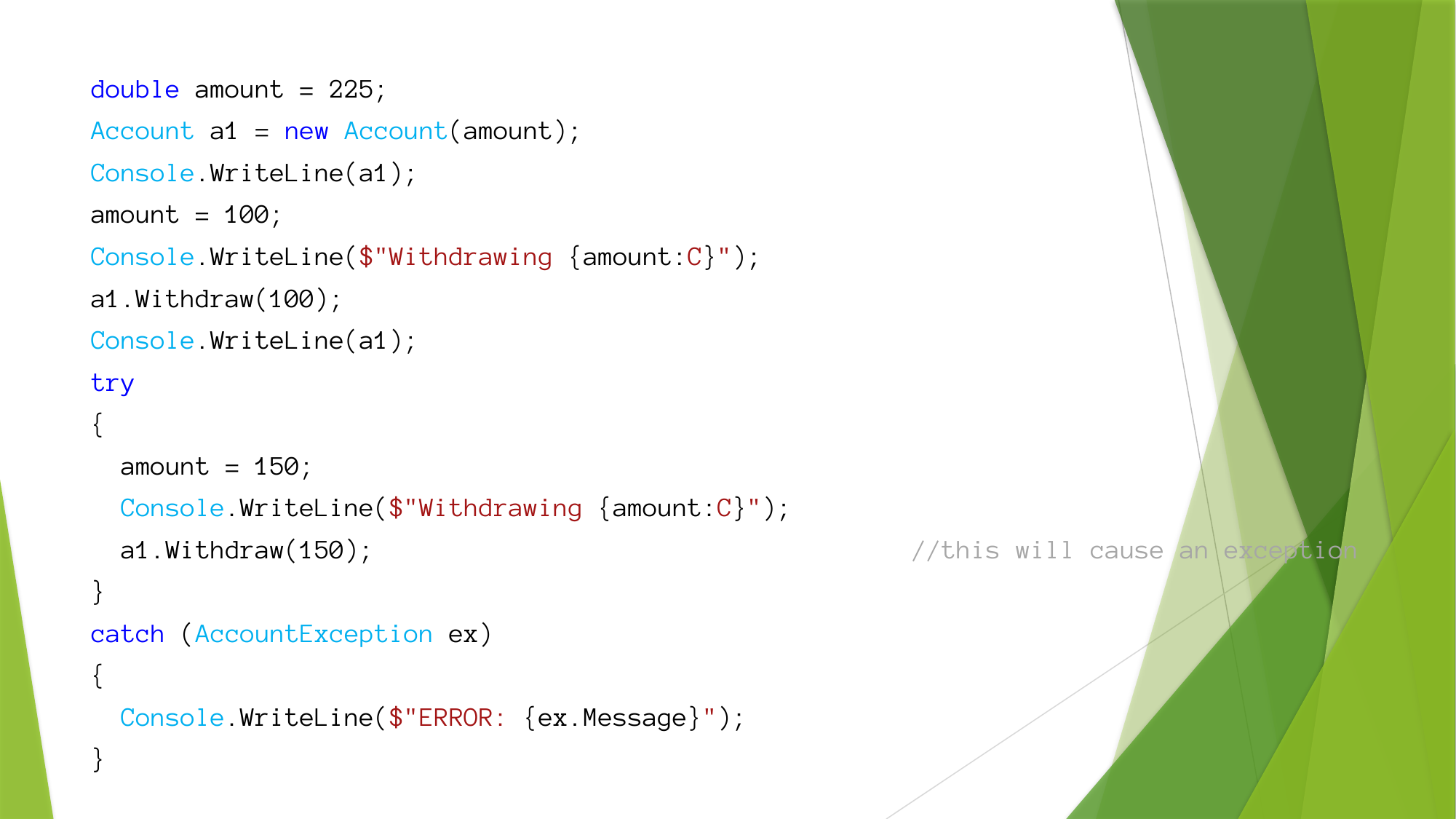

double amount = 225;
Account a1 = new Account(amount);
Console.WriteLine(a1);
amount = 100;
Console.WriteLine($"Withdrawing {amount:C}");
a1.Withdraw(100);
Console.WriteLine(a1);
try
{
  amount = 150;
  Console.WriteLine($"Withdrawing {amount:C}");
  a1.Withdraw(150);                                    //this will cause an exception
}
catch (AccountException ex)
{
  Console.WriteLine($"ERROR: {ex.Message}");
}